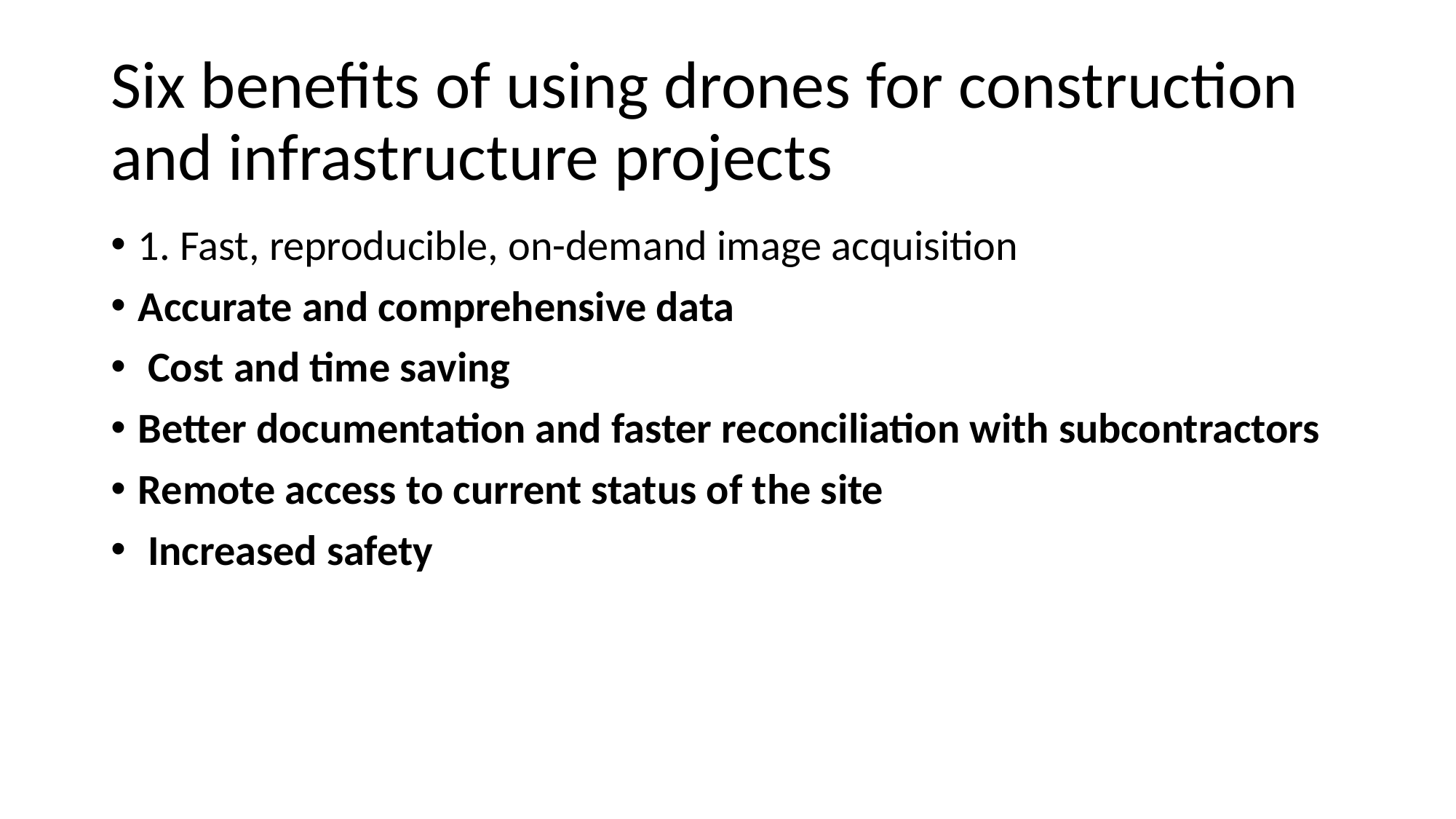

# Six benefits of using drones for construction and infrastructure projects
1. Fast, reproducible, on-demand image acquisition
Accurate and comprehensive data
 Cost and time saving
Better documentation and faster reconciliation with subcontractors
Remote access to current status of the site
 Increased safety